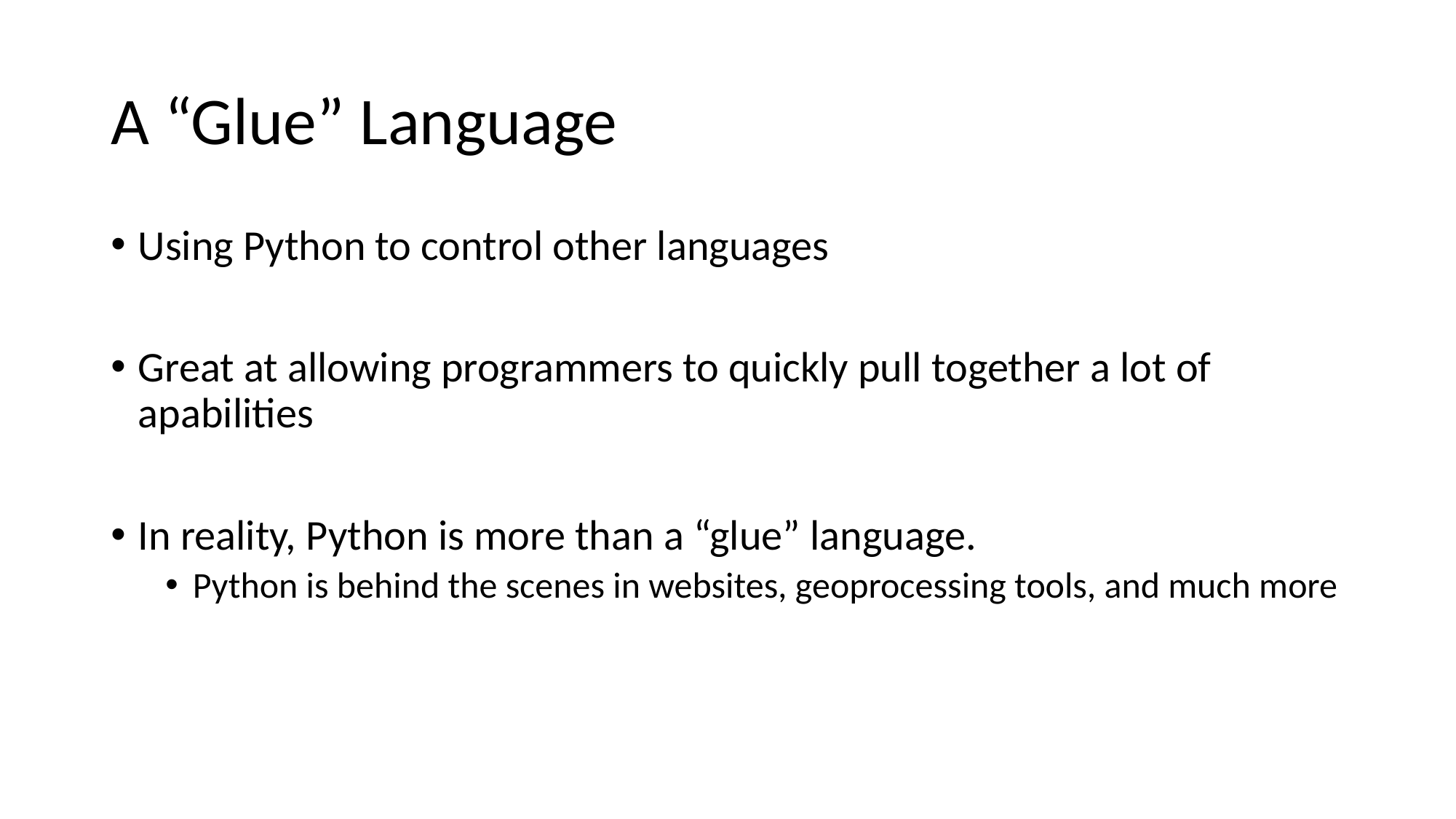

# A “Glue” Language
Using Python to control other languages

Great at allowing programmers to quickly pull together a lot of apabilities

In reality, Python is more than a “glue” language.
Python is behind the scenes in websites, geoprocessing tools, and much more